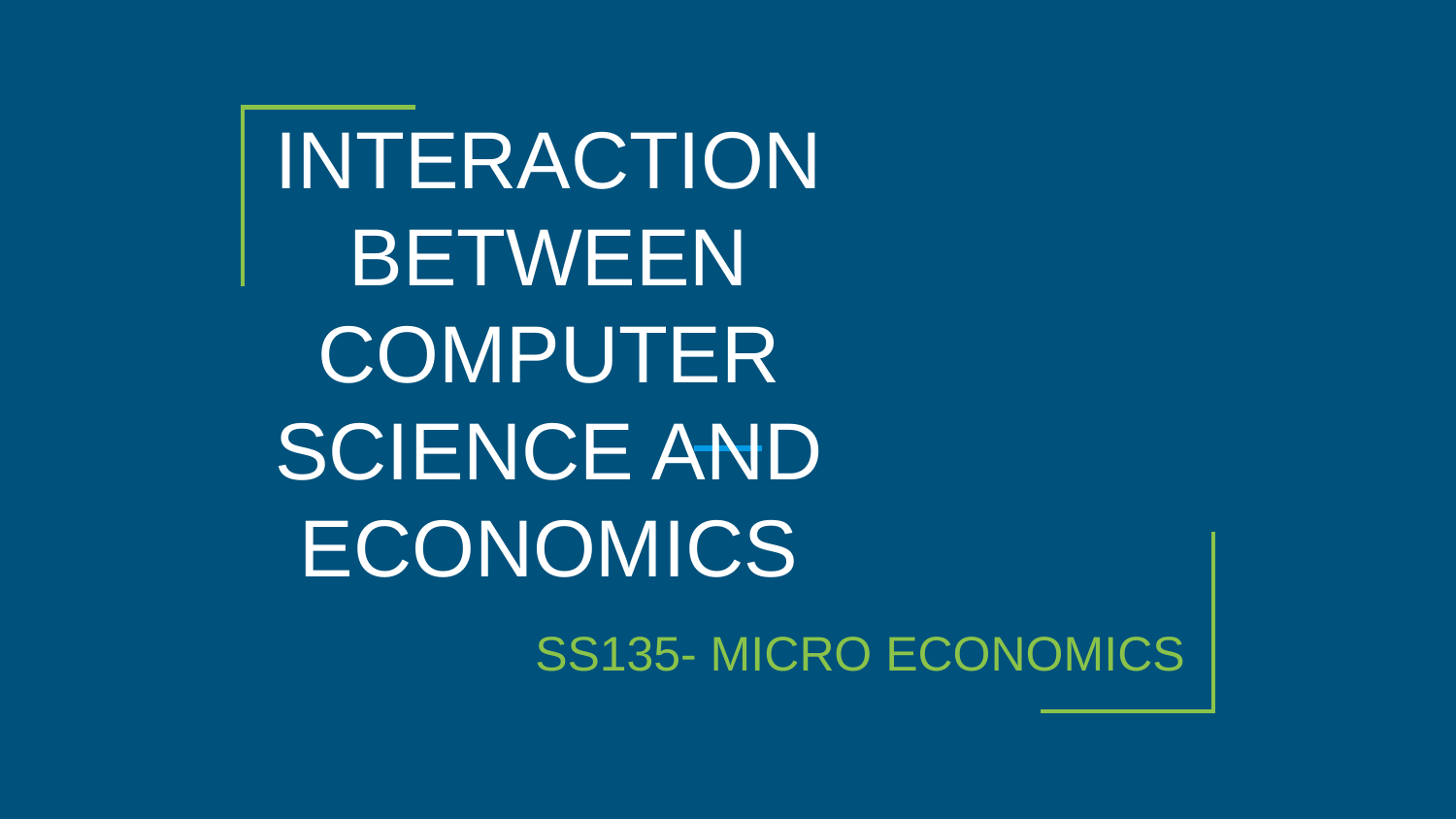

# INTERACTION BETWEEN COMPUTER SCIENCE AND ECONOMICS
SS135- MICRO ECONOMICS